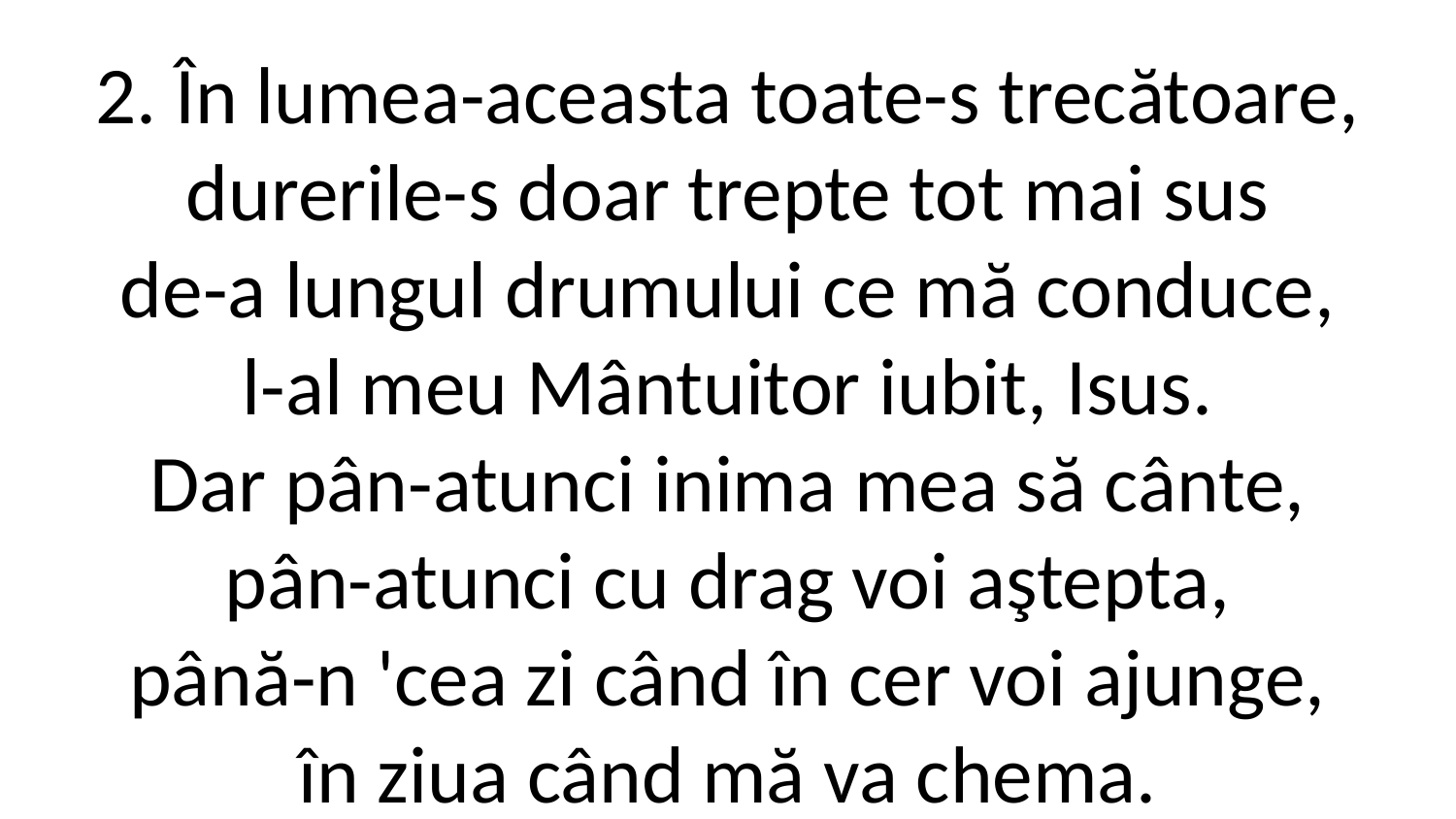

2. În lumea-aceasta toate-s trecătoare,
durerile-s doar trepte tot mai sus
de-a lungul drumului ce mă conduce,
l-al meu Mântuitor iubit, Isus.
Dar pân-atunci inima mea să cânte,
pân-atunci cu drag voi aştepta,
până-n 'cea zi când în cer voi ajunge,
în ziua când mă va chema.